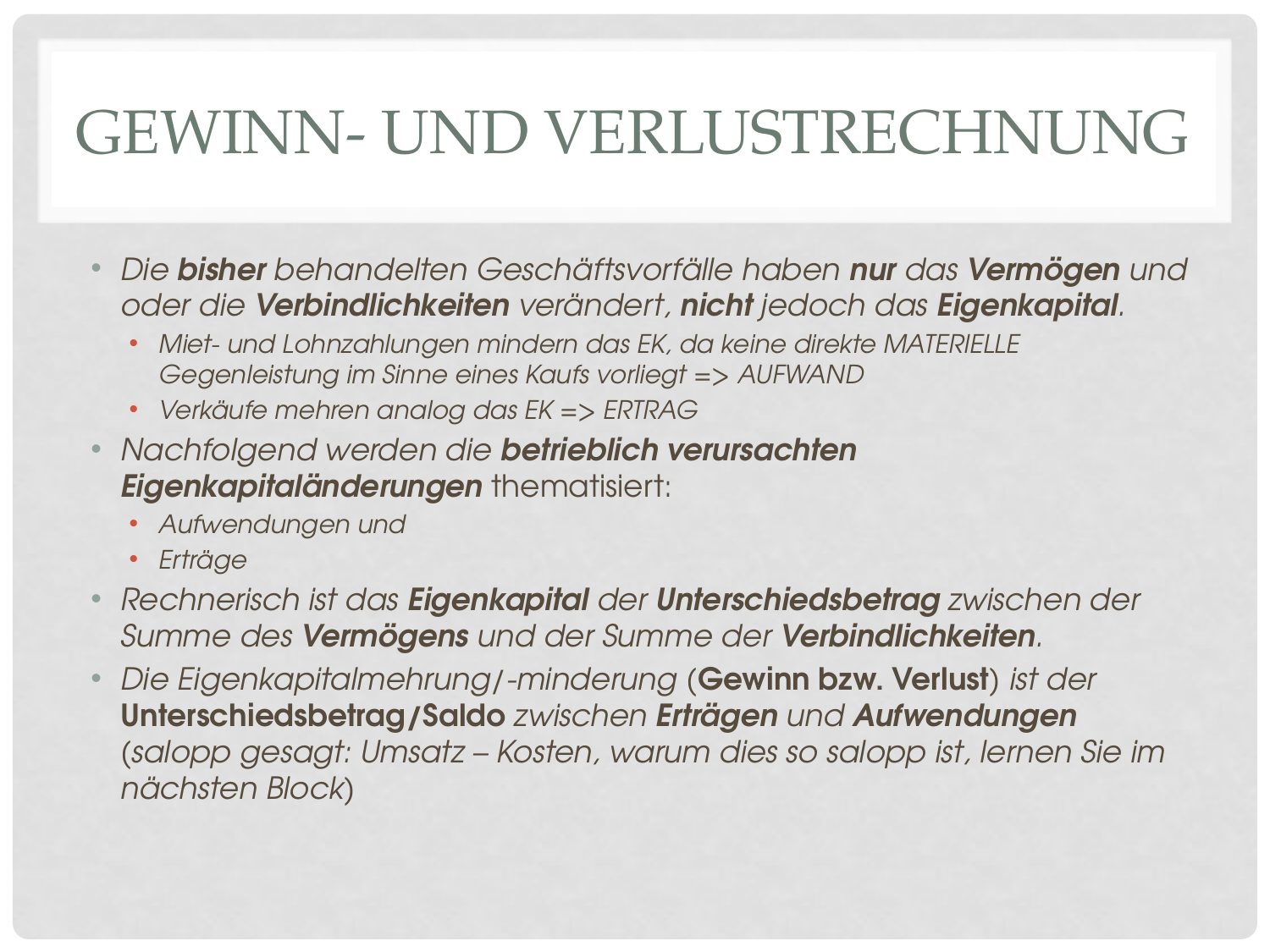

# Gewinn- und Verlustrechnung
Die bisher behandelten Geschäftsvorfälle haben nur das Vermögen und oder die Verbindlichkeiten verändert, nicht jedoch das Eigenkapital.
Miet- und Lohnzahlungen mindern das EK, da keine direkte MATERIELLE Gegenleistung im Sinne eines Kaufs vorliegt => AUFWAND
Verkäufe mehren analog das EK => ERTRAG
Nachfolgend werden die betrieblich verursachten Eigenkapitaländerungen thematisiert:
Aufwendungen und
Erträge
Rechnerisch ist das Eigenkapital der Unterschiedsbetrag zwischen der Summe des Vermögens und der Summe der Verbindlichkeiten.
Die Eigenkapitalmehrung/-minderung (Gewinn bzw. Verlust) ist der Unterschiedsbetrag/Saldo zwischen Erträgen und Aufwendungen (salopp gesagt: Umsatz – Kosten, warum dies so salopp ist, lernen Sie im nächsten Block)